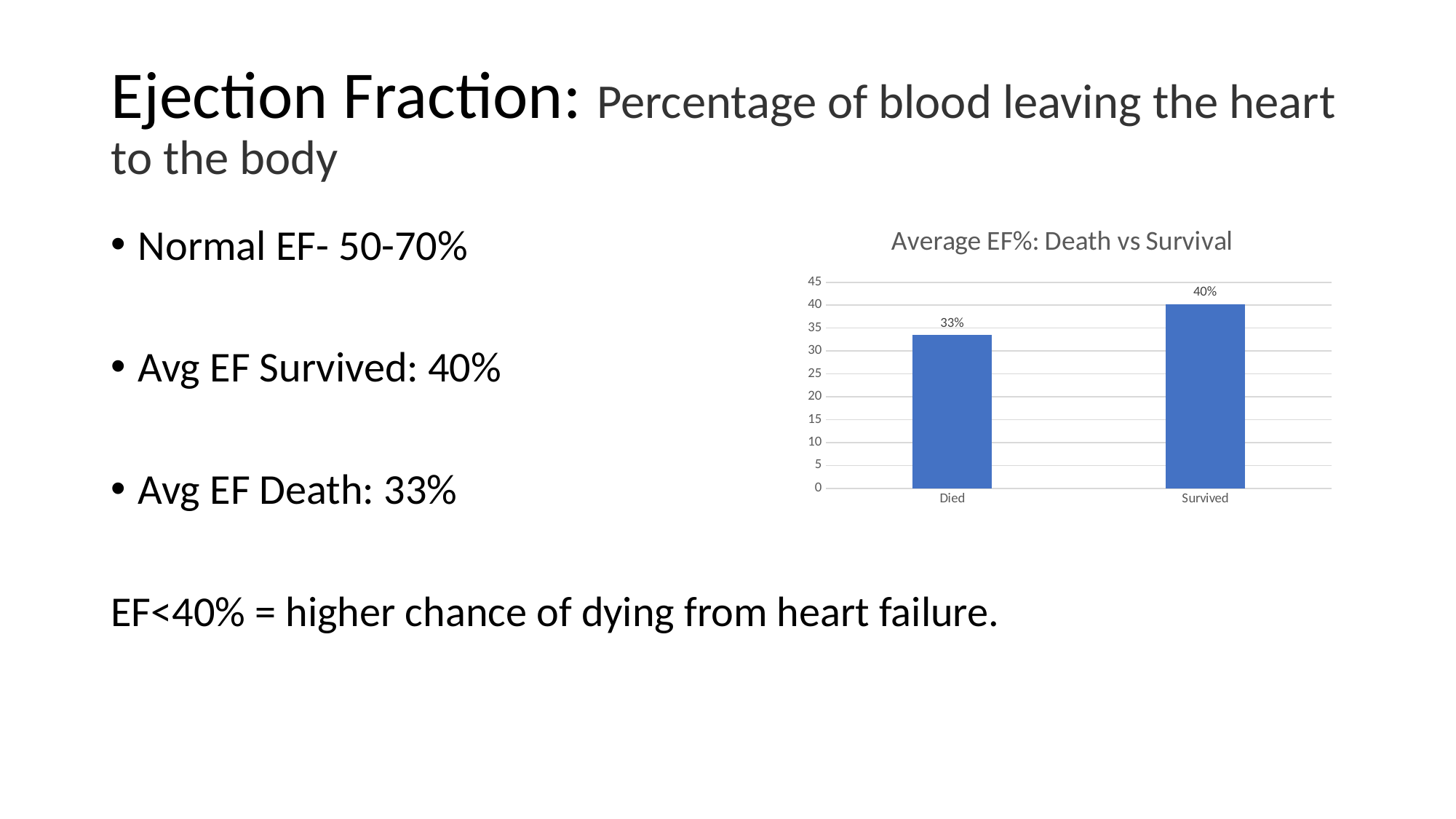

# Ejection Fraction: Percentage of blood leaving the heart to the body

### Chart: Average EF%: Death vs Survival

| Category | Total |
|---|---|
| Died | 33.46875 |
| Survived | 40.26600985221675 |
Normal EF- 50-70%

Avg EF Survived: 40%

Avg EF Death: 33%

EF<40% = higher chance of dying from heart failure.